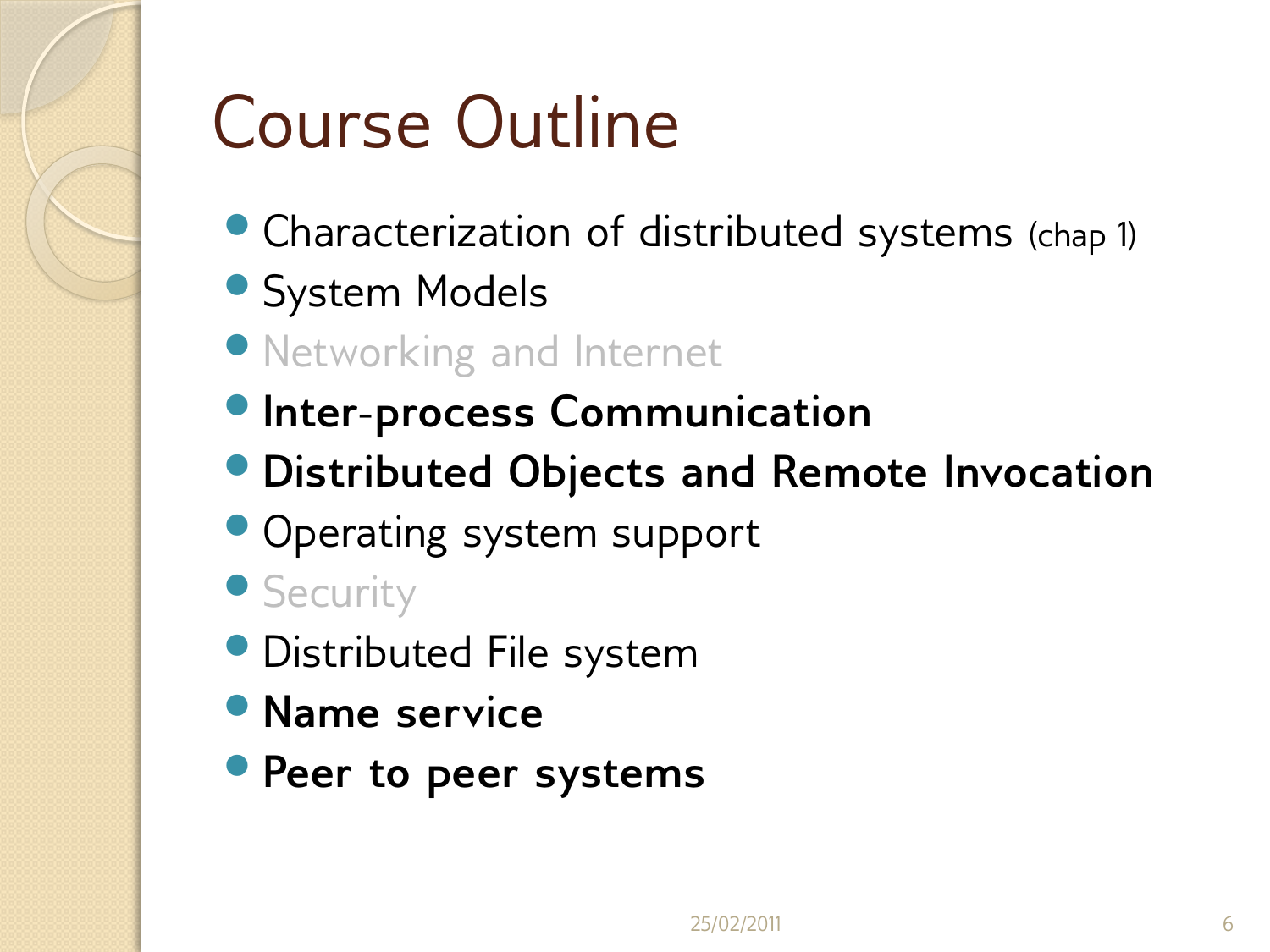

# Course Outline
Characterization of distributed systems (chap 1)
System Models
Networking and Internet
Inter-process Communication
Distributed Objects and Remote Invocation
Operating system support
Security
Distributed File system
Name service
Peer to peer systems
25/02/2011
6